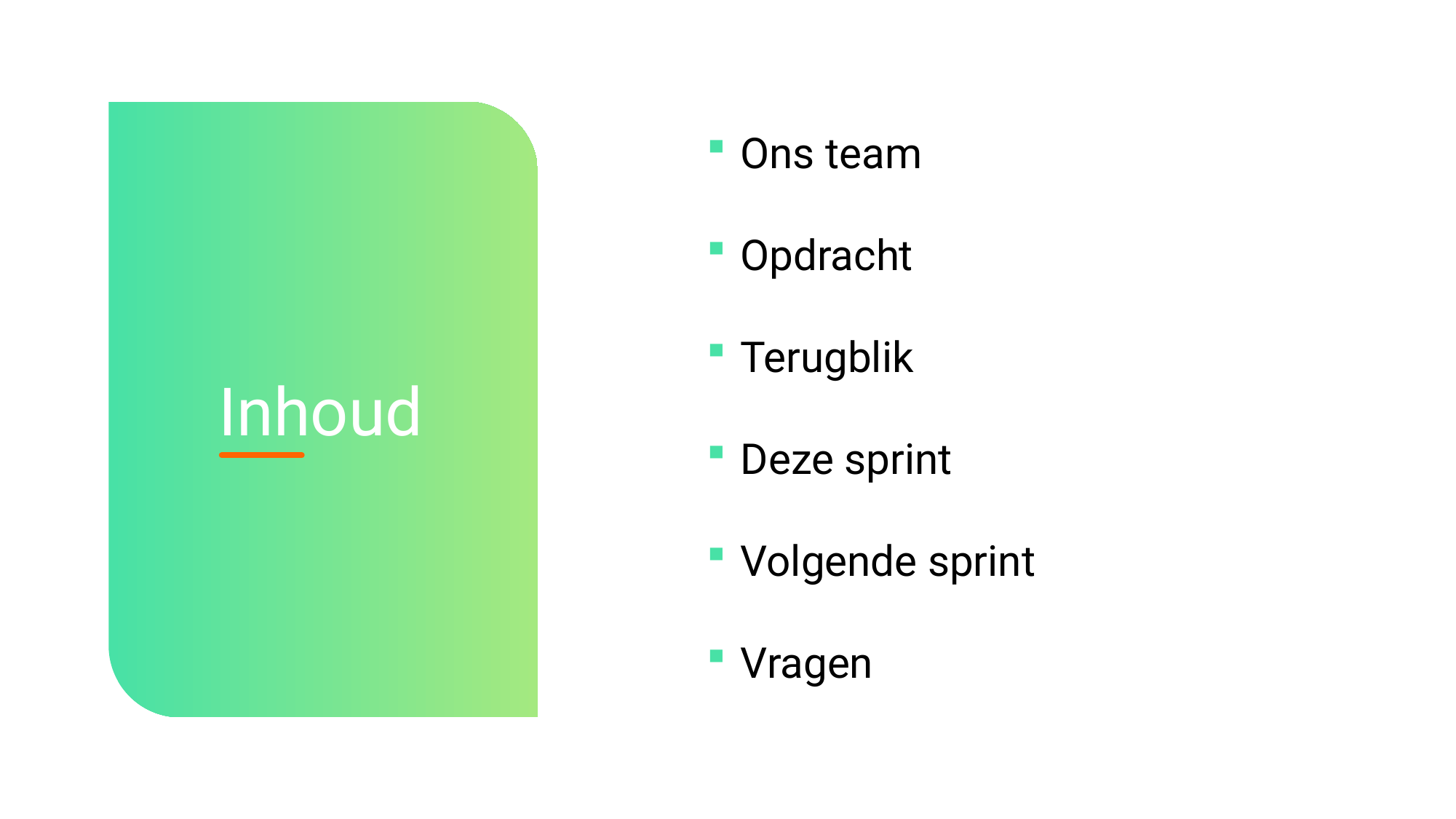

Ons team

Opdracht

Terugblik

Deze sprint

Volgende sprint

Vragen
Inhoud